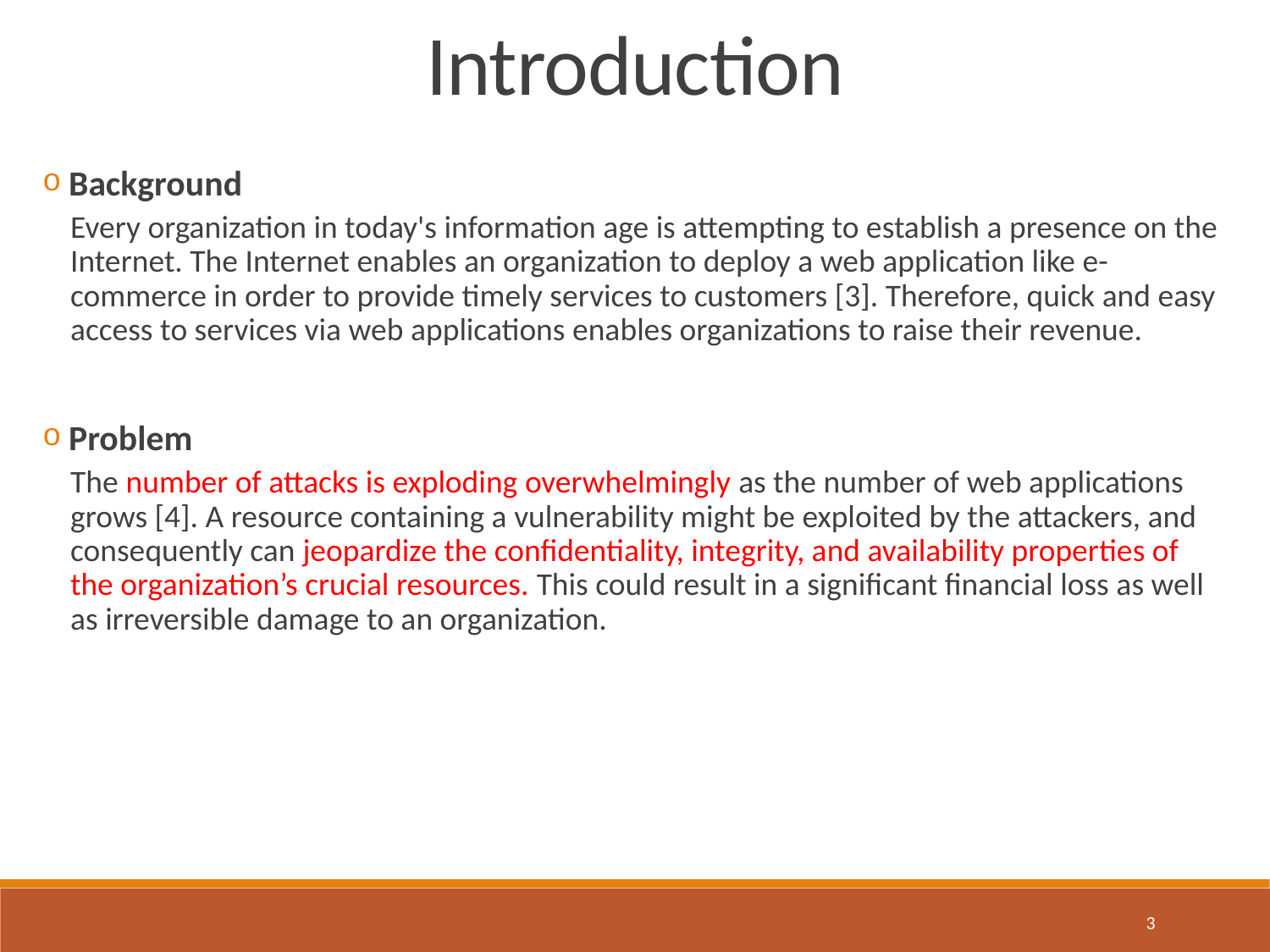

Introduction
 Background
Every organization in today's information age is attempting to establish a presence on the Internet. The Internet enables an organization to deploy a web application like e-commerce in order to provide timely services to customers [3]. Therefore, quick and easy access to services via web applications enables organizations to raise their revenue.

 Problem
The number of attacks is exploding overwhelmingly as the number of web applications grows [4]. A resource containing a vulnerability might be exploited by the attackers, and consequently can jeopardize the confidentiality, integrity, and availability properties of the organization’s crucial resources. This could result in a significant financial loss as well as irreversible damage to an organization.

3